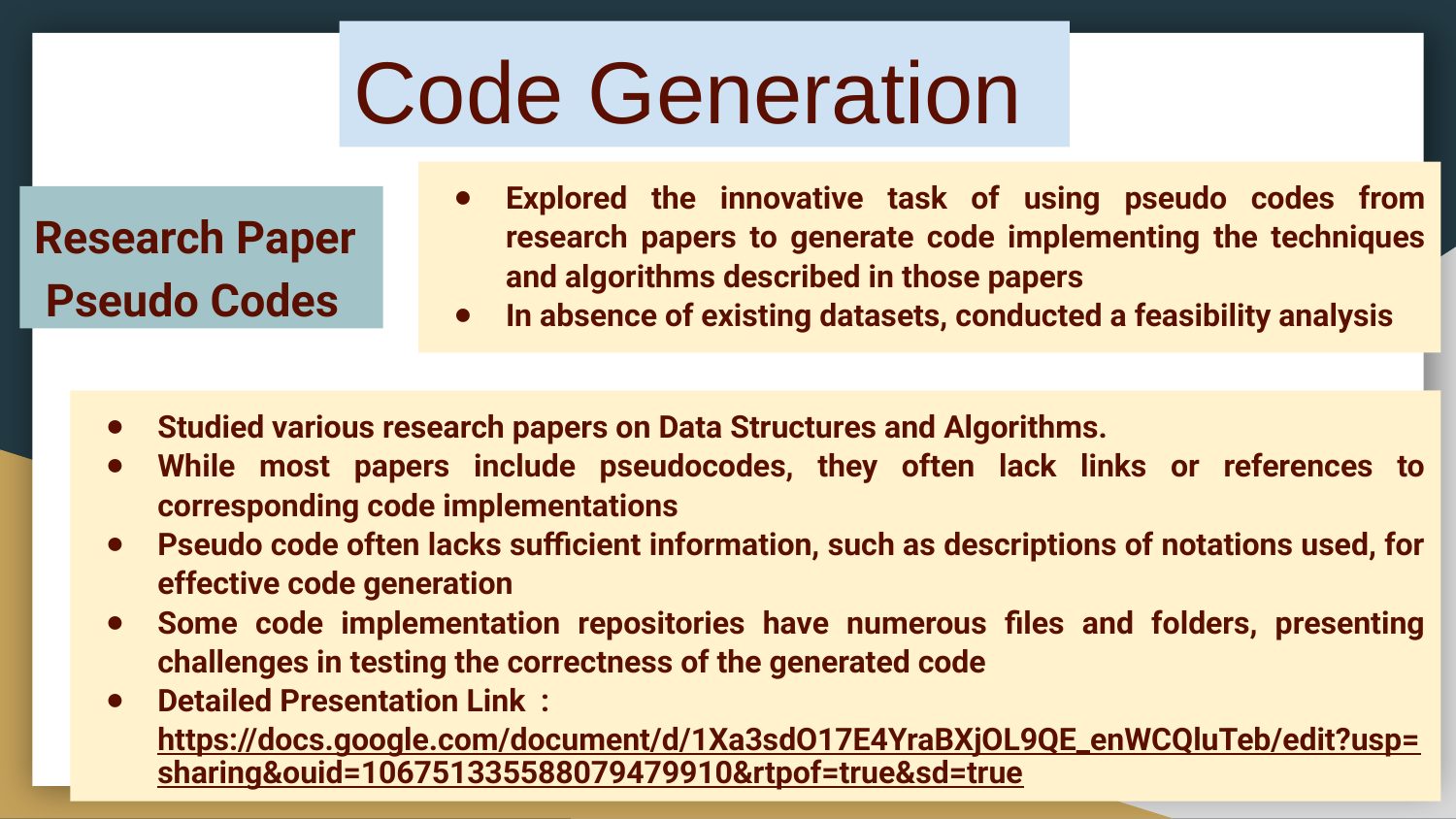

# Code Generation

Explored the innovative task of using pseudo codes from research papers to generate code implementing the techniques and algorithms described in those papers
In absence of existing datasets, conducted a feasibility analysis
Research Paper
 Pseudo Codes

Studied various research papers on Data Structures and Algorithms.
While most papers include pseudocodes, they often lack links or references to corresponding code implementations
Pseudo code often lacks sufficient information, such as descriptions of notations used, for effective code generation
Some code implementation repositories have numerous files and folders, presenting challenges in testing the correctness of the generated code
Detailed Presentation Link  :
https://docs.google.com/document/d/1Xa3sdO17E4YraBXjOL9QE_enWCQluTeb/edit?usp=sharing&ouid=106751335588079479910&rtpof=true&sd=true